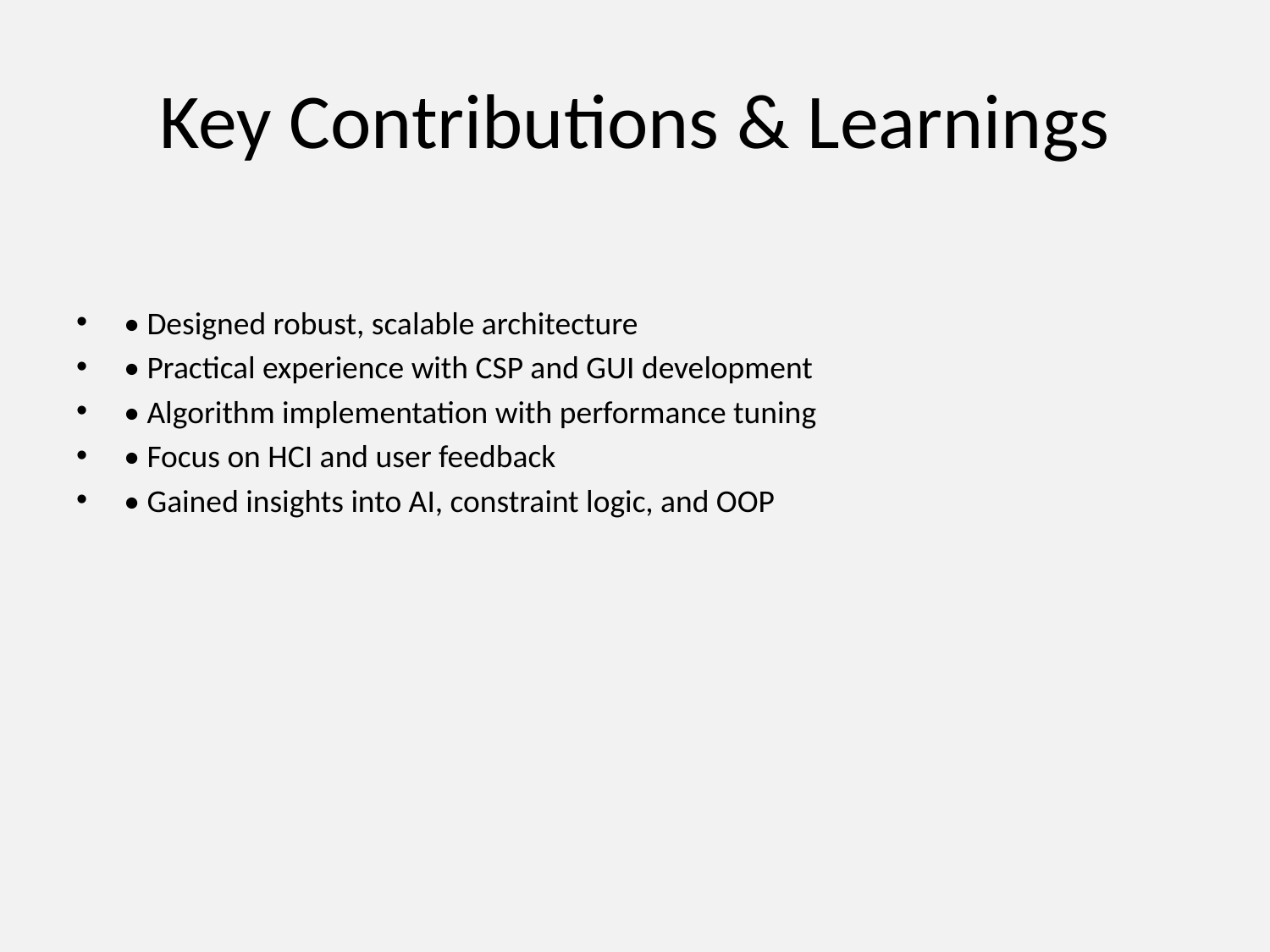

# Key Contributions & Learnings

• Designed robust, scalable architecture
• Practical experience with CSP and GUI development
• Algorithm implementation with performance tuning
• Focus on HCI and user feedback
• Gained insights into AI, constraint logic, and OOP